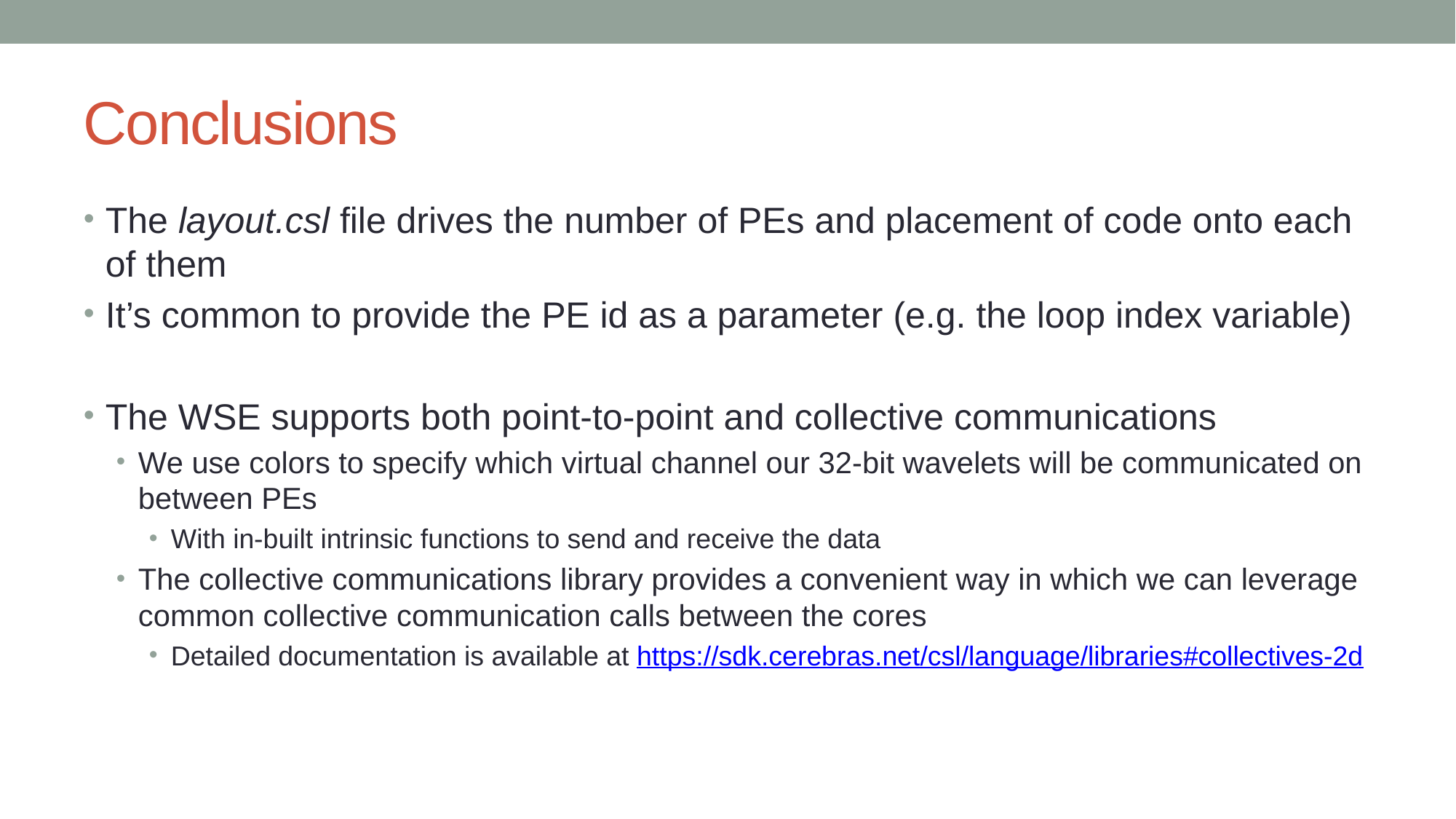

# Conclusions
The layout.csl file drives the number of PEs and placement of code onto each of them
It’s common to provide the PE id as a parameter (e.g. the loop index variable)

The WSE supports both point-to-point and collective communications
We use colors to specify which virtual channel our 32-bit wavelets will be communicated on between PEs
With in-built intrinsic functions to send and receive the data
The collective communications library provides a convenient way in which we can leverage common collective communication calls between the cores
Detailed documentation is available at https://sdk.cerebras.net/csl/language/libraries#collectives-2d